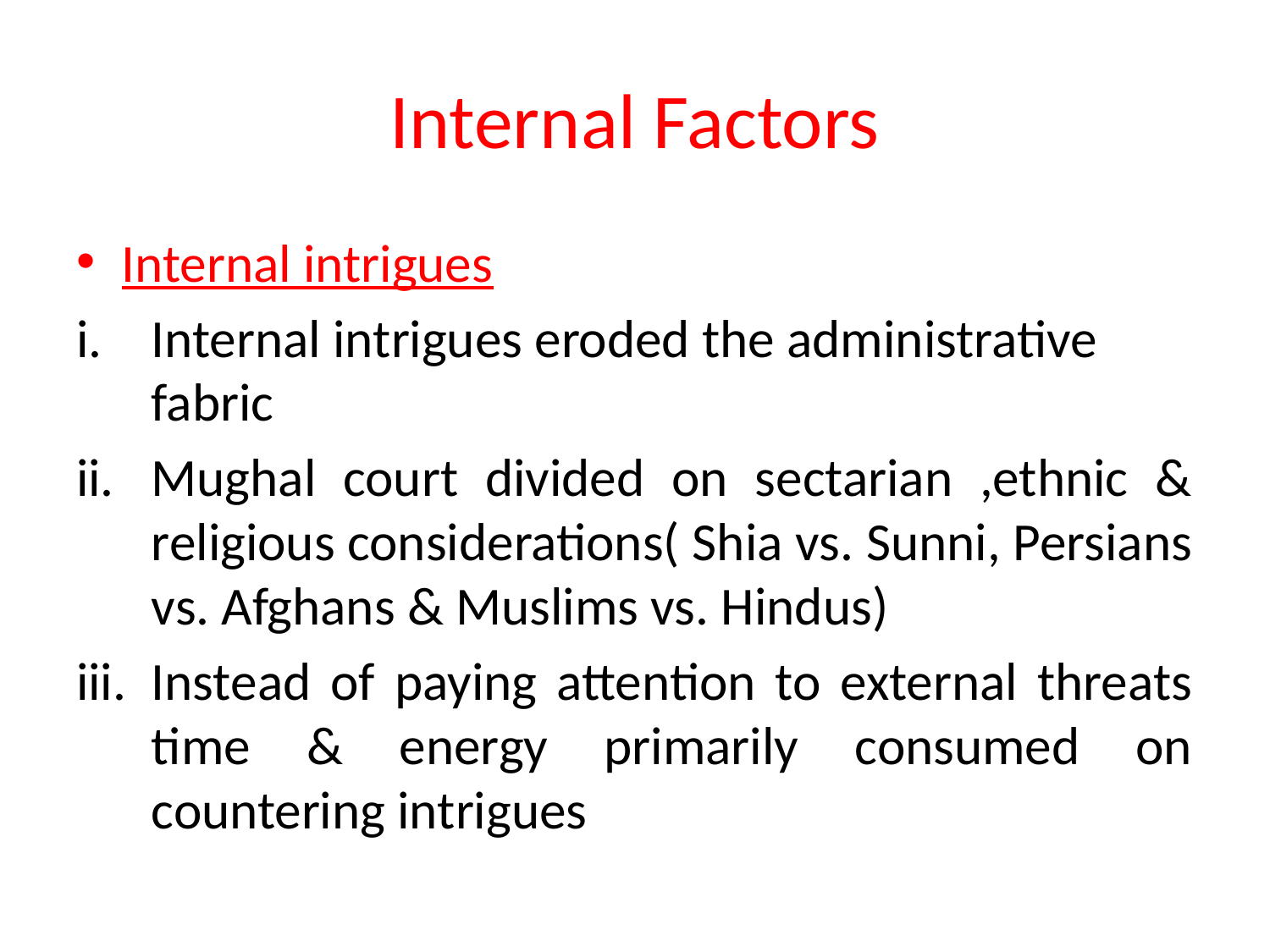

# Internal Factors
Internal intrigues
Internal intrigues eroded the administrative fabric
Mughal court divided on sectarian ,ethnic & religious considerations( Shia vs. Sunni, Persians vs. Afghans & Muslims vs. Hindus)
Instead of paying attention to external threats time & energy primarily consumed on countering intrigues